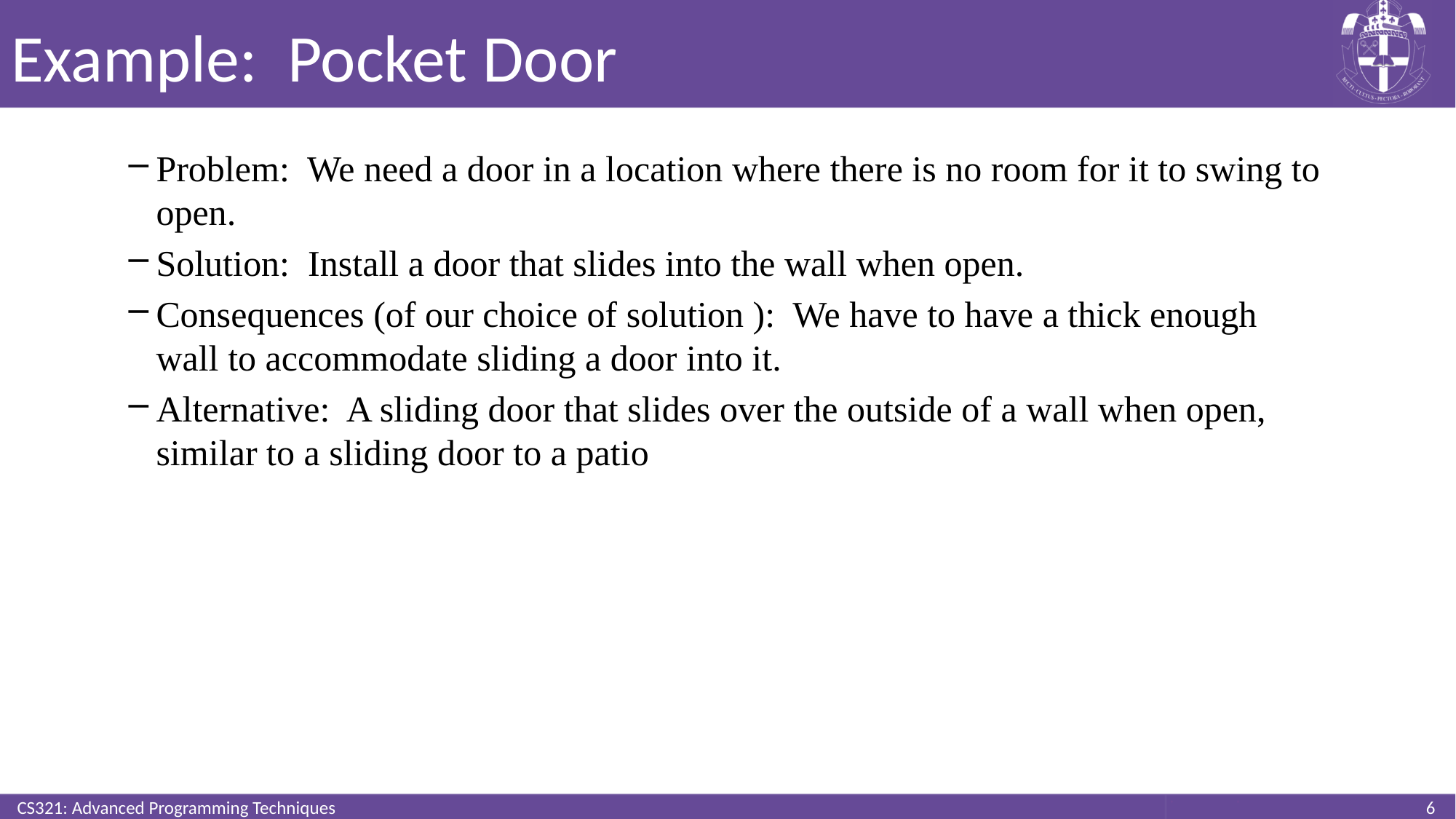

# Example:  Pocket Door
Problem:  We need a door in a location where there is no room for it to swing to open.
Solution:  Install a door that slides into the wall when open.
Consequences (of our choice of solution ):  We have to have a thick enough wall to accommodate sliding a door into it.
Alternative:  A sliding door that slides over the outside of a wall when open, similar to a sliding door to a patio
CS321: Advanced Programming Techniques
6